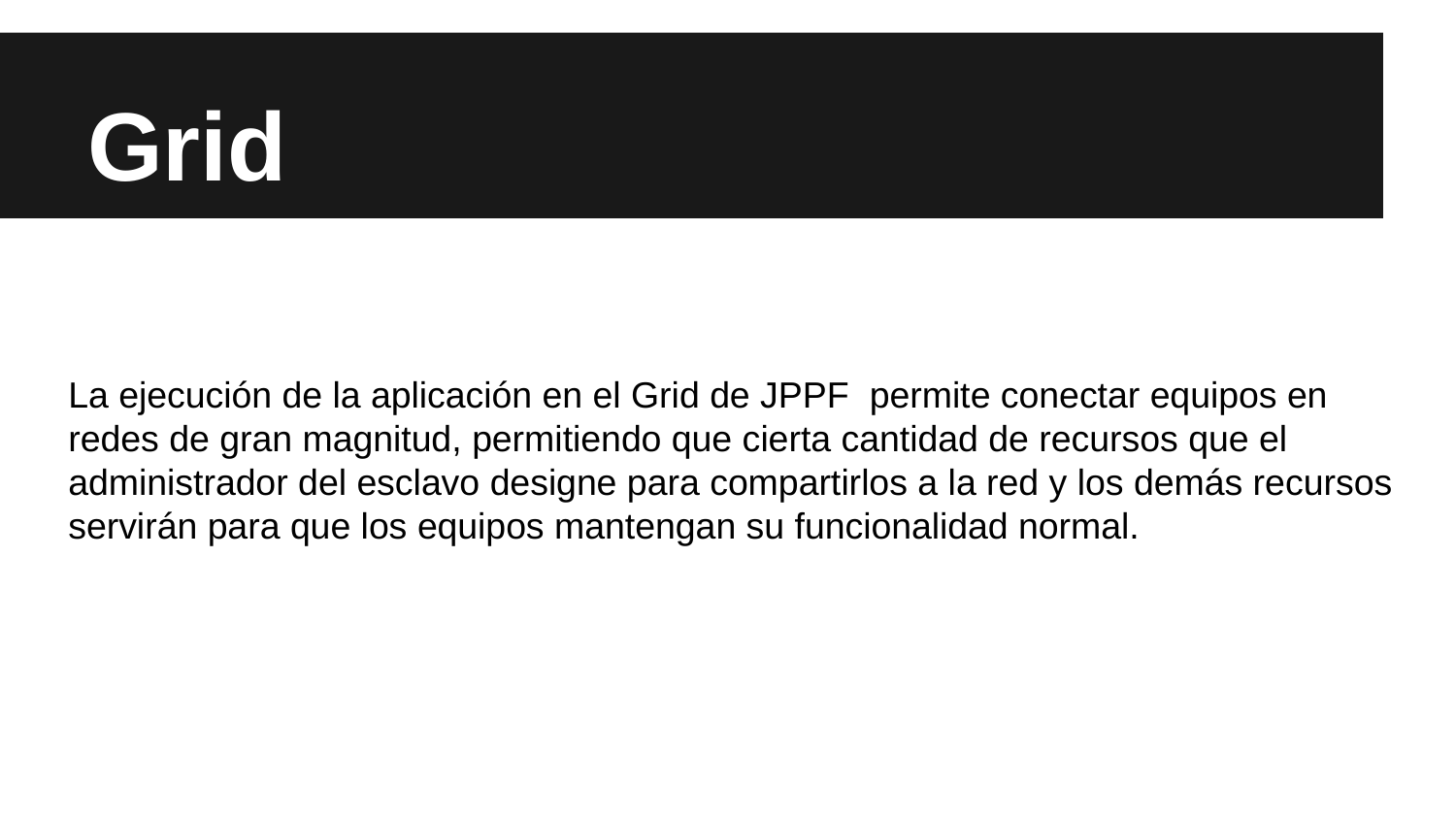

# Grid
La ejecución de la aplicación en el Grid de JPPF  permite conectar equipos en redes de gran magnitud, permitiendo que cierta cantidad de recursos que el administrador del esclavo designe para compartirlos a la red y los demás recursos servirán para que los equipos mantengan su funcionalidad normal.